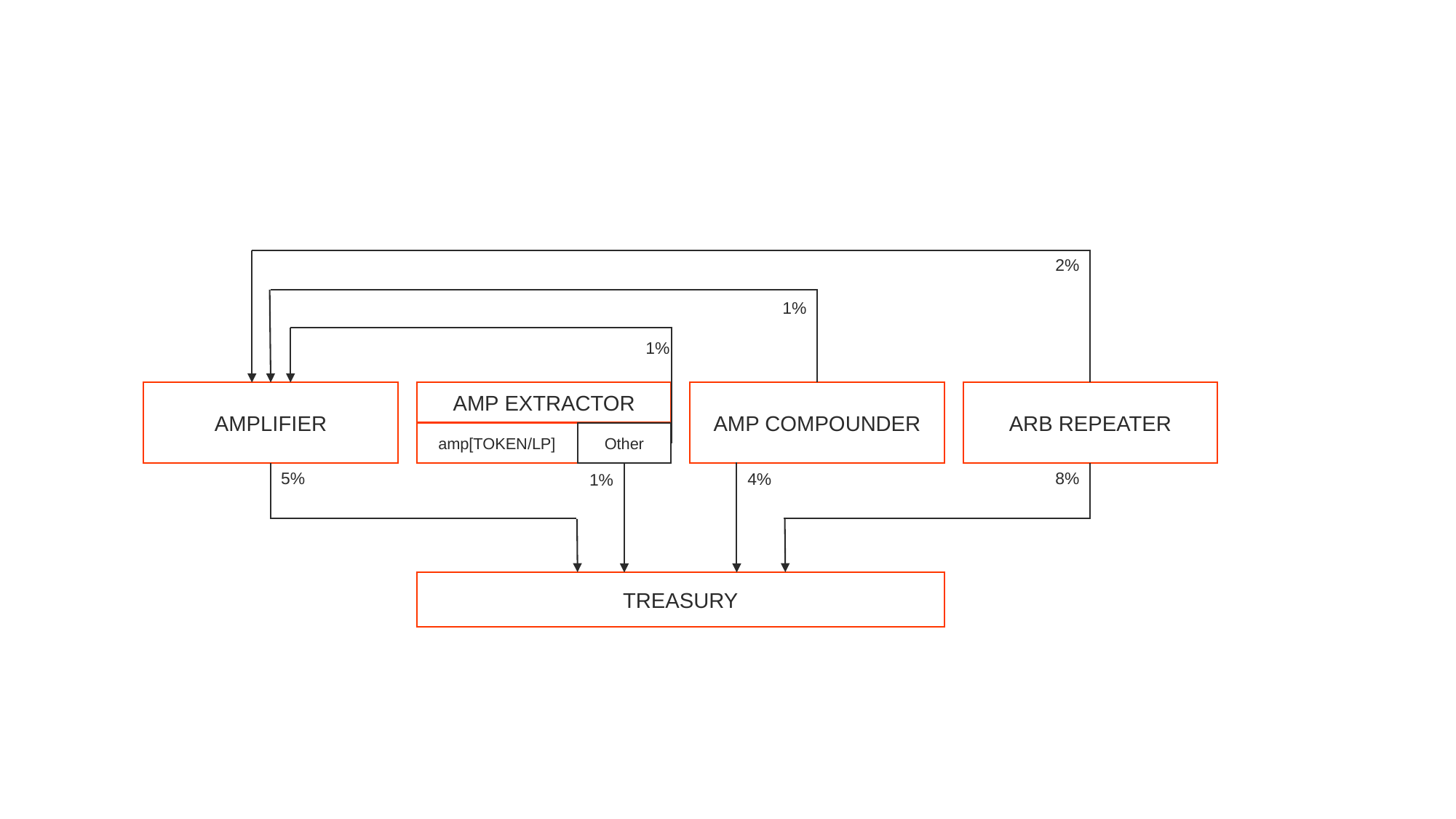

2%
1%
1%
AMPLIFIER
ARB REPEATER
AMP EXTRACTOR
AMP COMPOUNDER
amp[TOKEN/LP]
Other
5%
8%
4%
1%
TREASURY